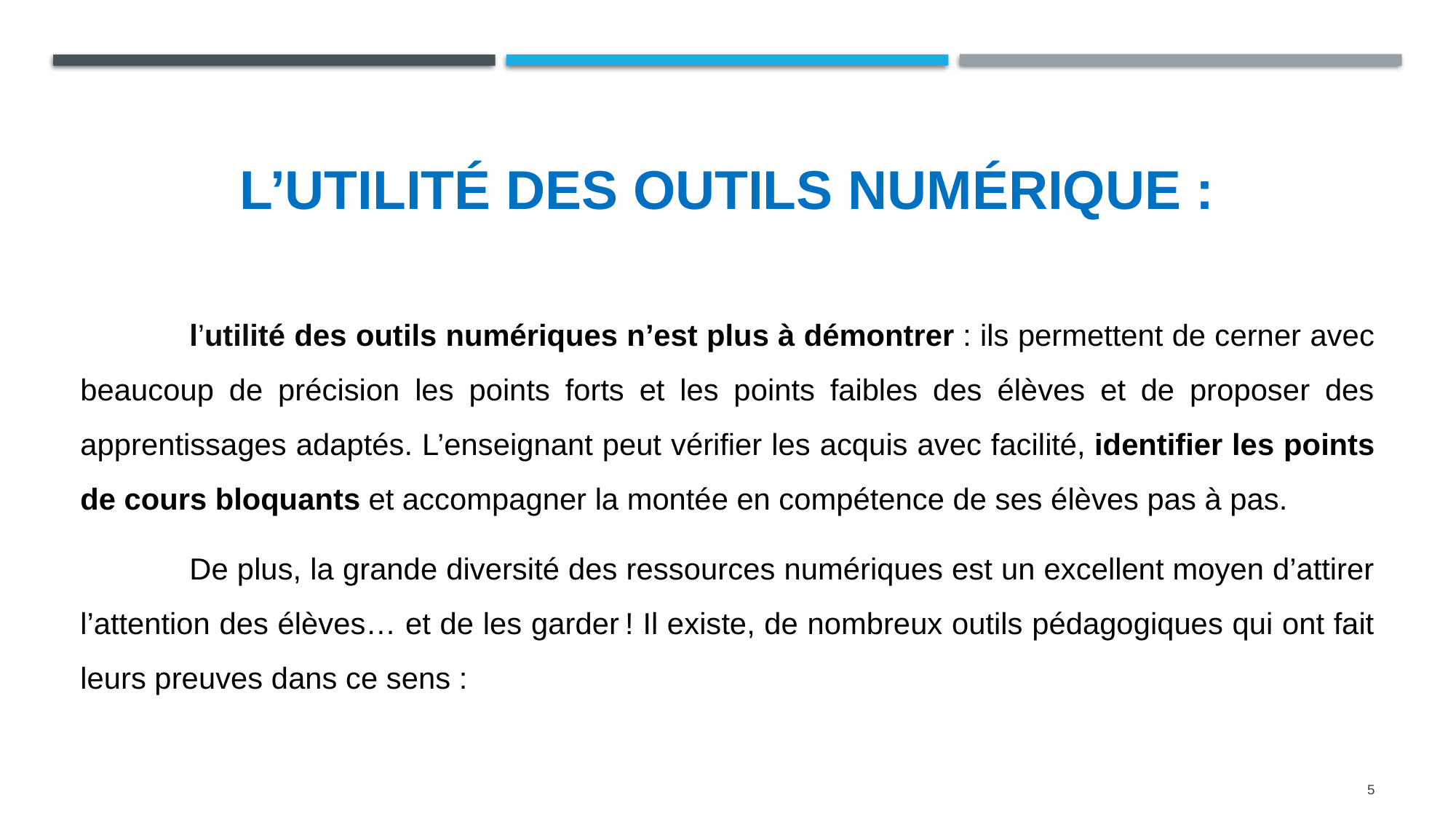

# L’utilité des outils numérique :
	l’utilité des outils numériques n’est plus à démontrer : ils permettent de cerner avec beaucoup de précision les points forts et les points faibles des élèves et de proposer des apprentissages adaptés. L’enseignant peut vérifier les acquis avec facilité, identifier les points de cours bloquants et accompagner la montée en compétence de ses élèves pas à pas.
	De plus, la grande diversité des ressources numériques est un excellent moyen d’attirer l’attention des élèves… et de les garder ! Il existe, de nombreux outils pédagogiques qui ont fait leurs preuves dans ce sens :

5